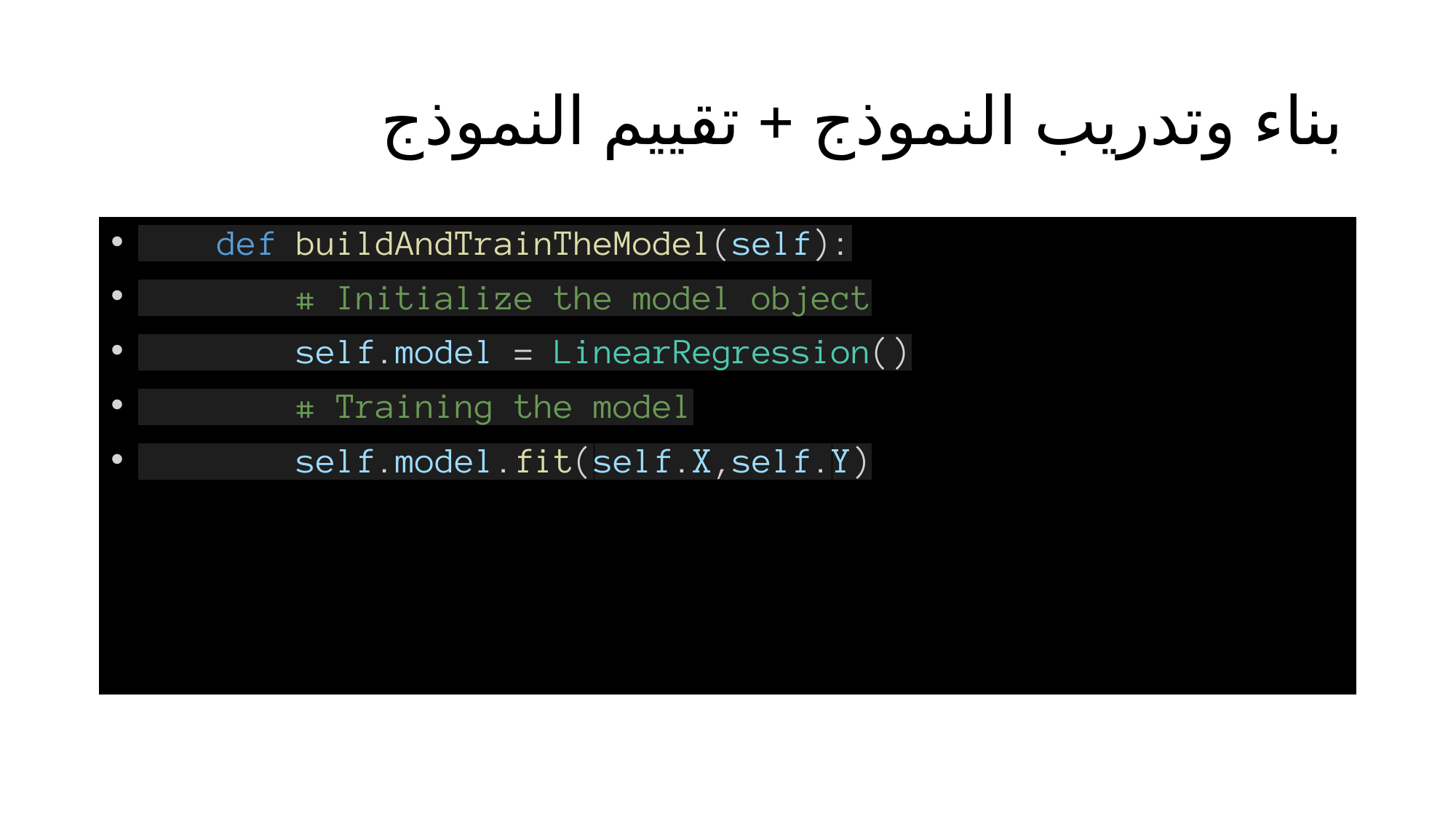

# بناء وتدريب النموذج + تقييم النموذج
    def buildAndTrainTheModel(self):
        # Initialize the model object
        self.model = LinearRegression()
        # Training the model
        self.model.fit(self.X,self.Y)